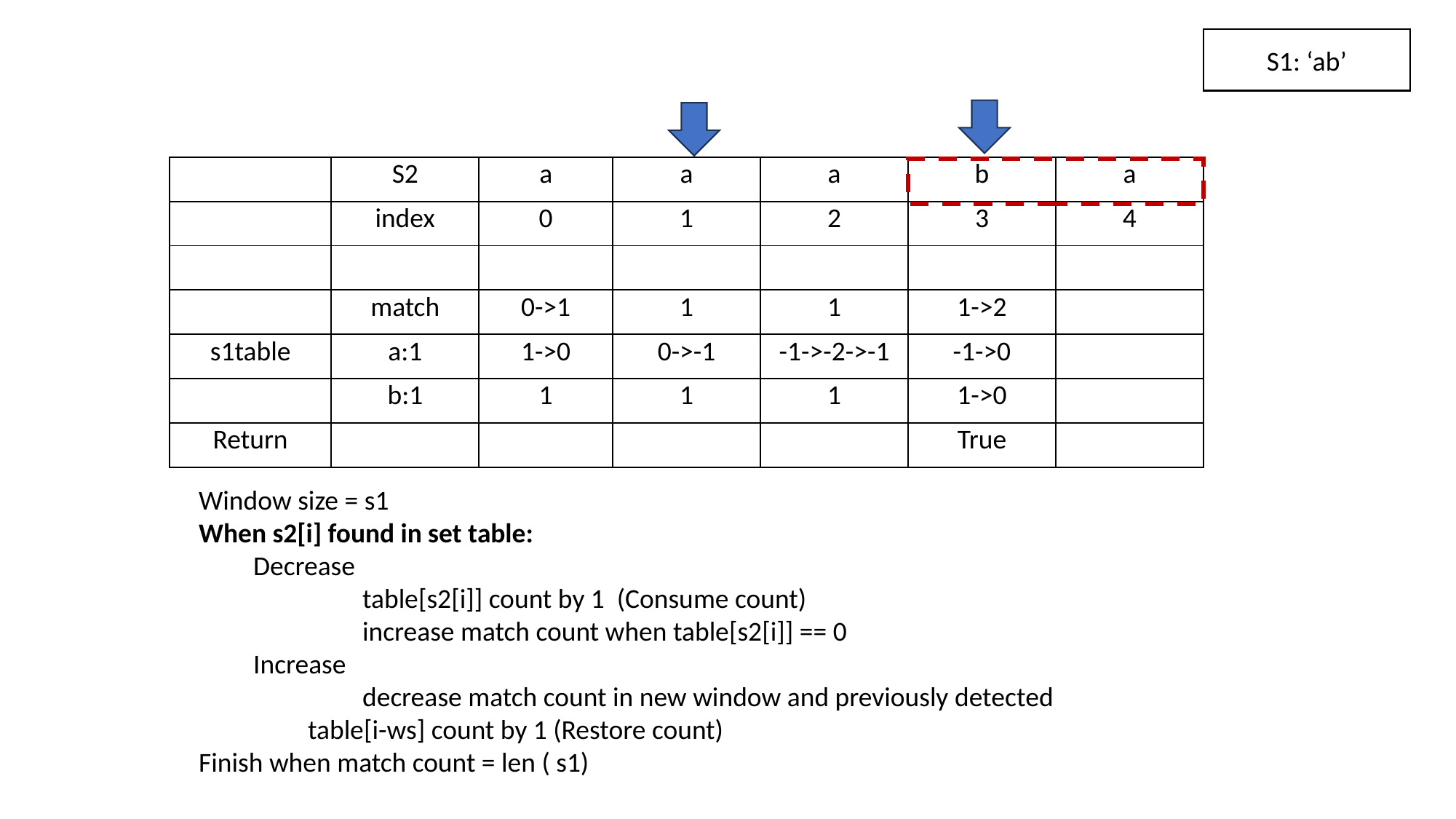

S1: ‘ab’

|  | S2 | a | a | a | b | a |
| --- | --- | --- | --- | --- | --- | --- |
|  | index | 0 | 1 | 2 | 3 | 4 |
|  |  |  |  |  |  |  |
|  | match | 0->1 | 1 | 1 | 1->2 |  |
| s1table | a:1 | 1->0 | 0->-1 | -1->-2->-1 | -1->0 |  |
|  | b:1 | 1 | 1 | 1 | 1->0 |  |
| Return |  |  |  |  | True |  |
Window size = s1
When s2[i] found in set table:
Decrease
	table[s2[i]] count by 1  (Consume count)
	increase match count when table[s2[i]] == 0
Increase
	decrease match count in new window and previously detected
	table[i-ws] count by 1 (Restore count)
Finish when match count = len ( s1)